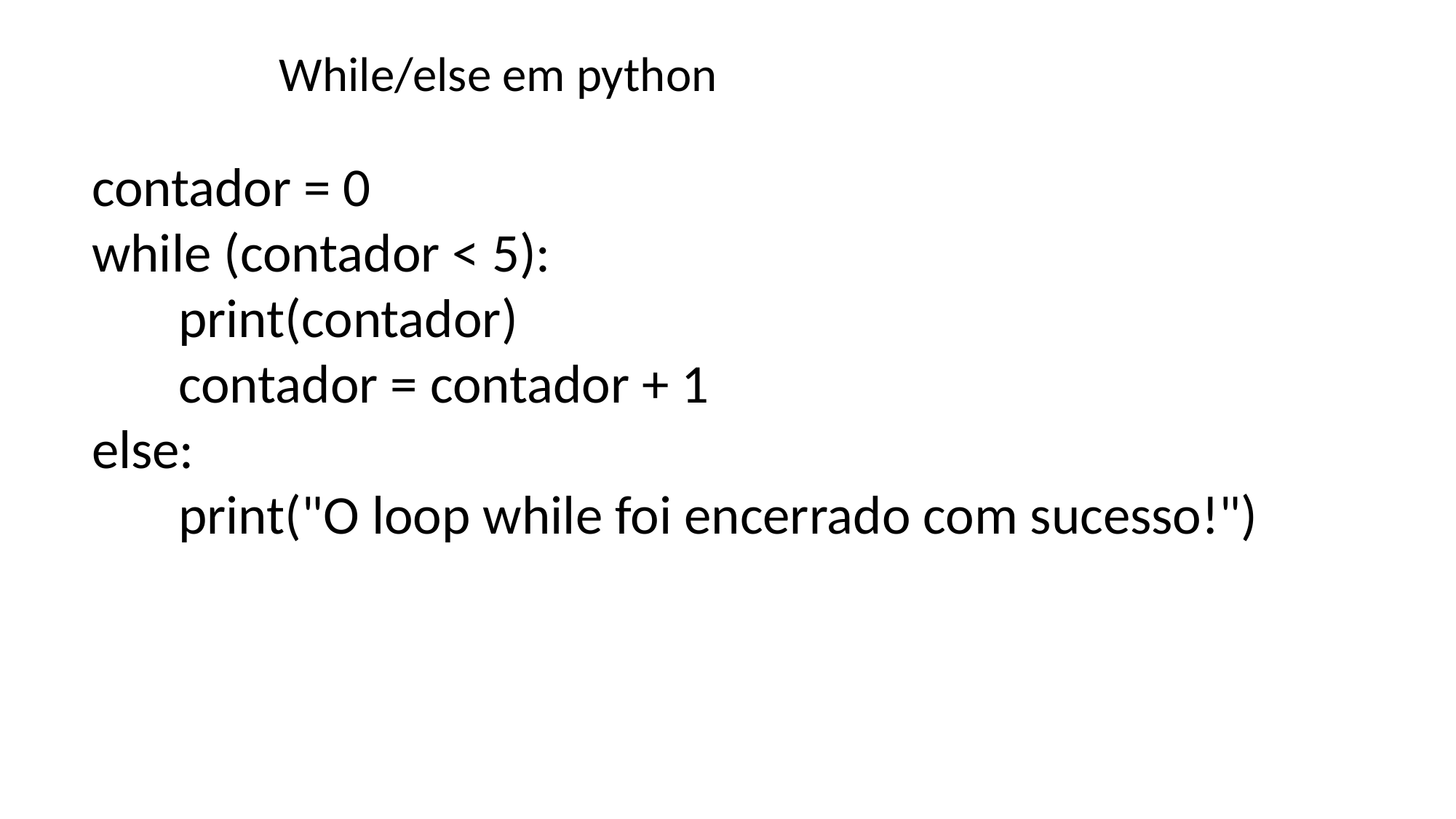

# While/else em python
contador = 0
while (contador < 5):
       print(contador)
       contador = contador + 1
else:
       print("O loop while foi encerrado com sucesso!")